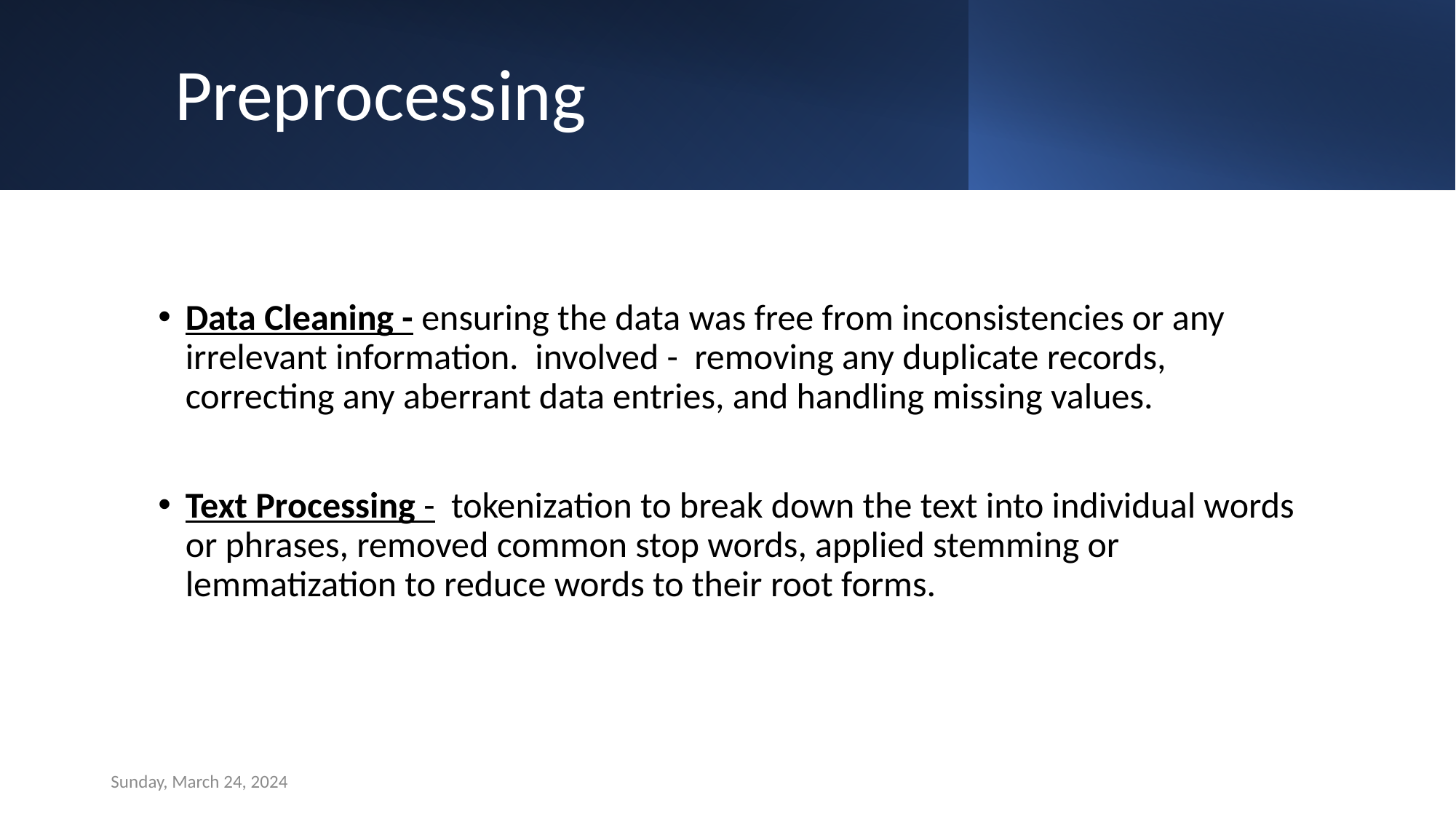

# Preprocessing
Data Cleaning - ensuring the data was free from inconsistencies or any irrelevant information.  involved -  removing any duplicate records, correcting any aberrant data entries, and handling missing values.

Text Processing -  tokenization to break down the text into individual words or phrases, removed common stop words, applied stemming or lemmatization to reduce words to their root forms.

Sunday, March 24, 2024
6